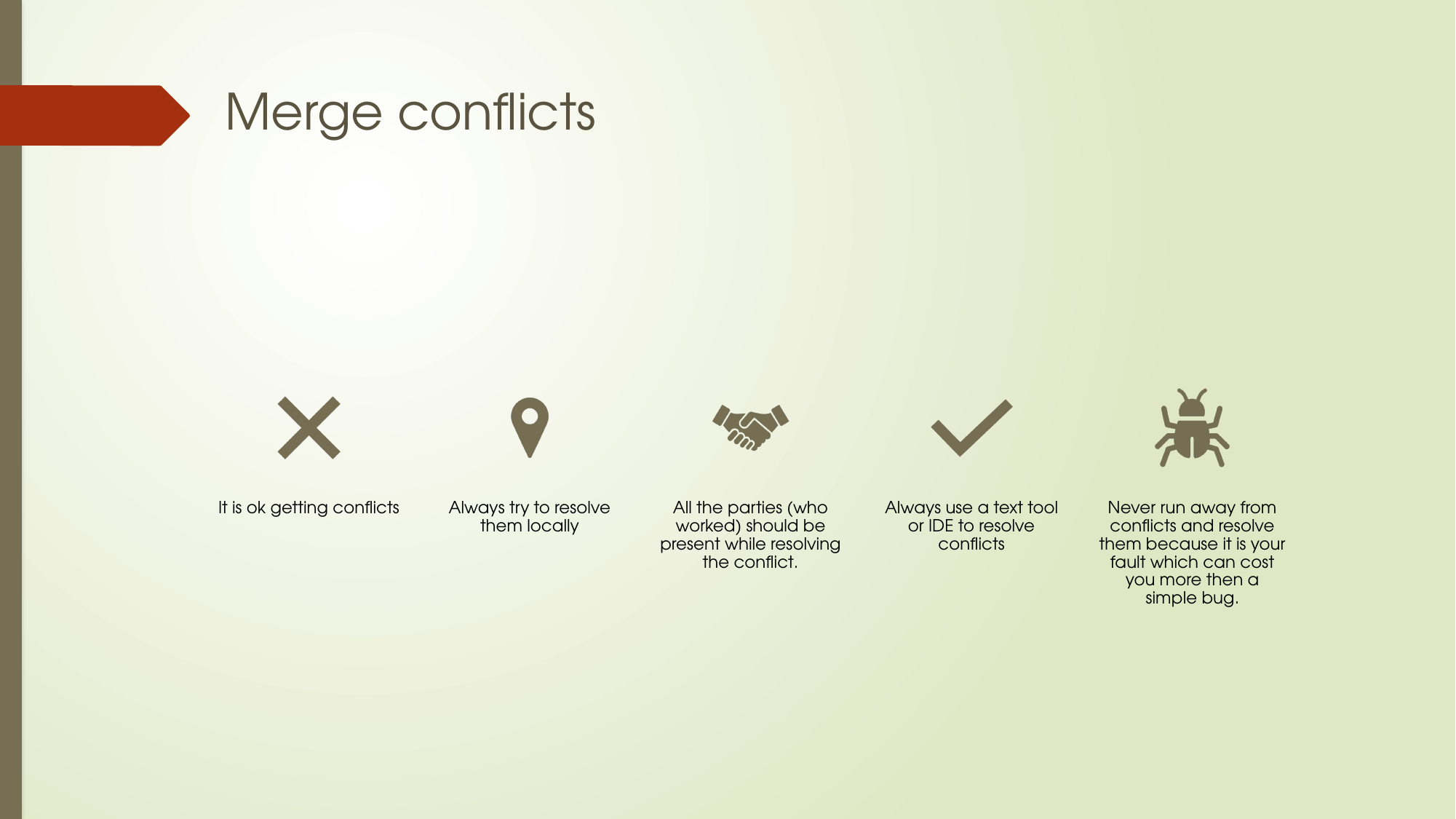

# Merge conflicts

It is ok getting conflicts
Always try to resolve them locally
All the parties (who worked) should be present while resolving the conflict.
Always use a text tool or IDE to resolve conflicts
Never run away from conflicts and resolve them because it is your fault which can cost you more then a simple bug.